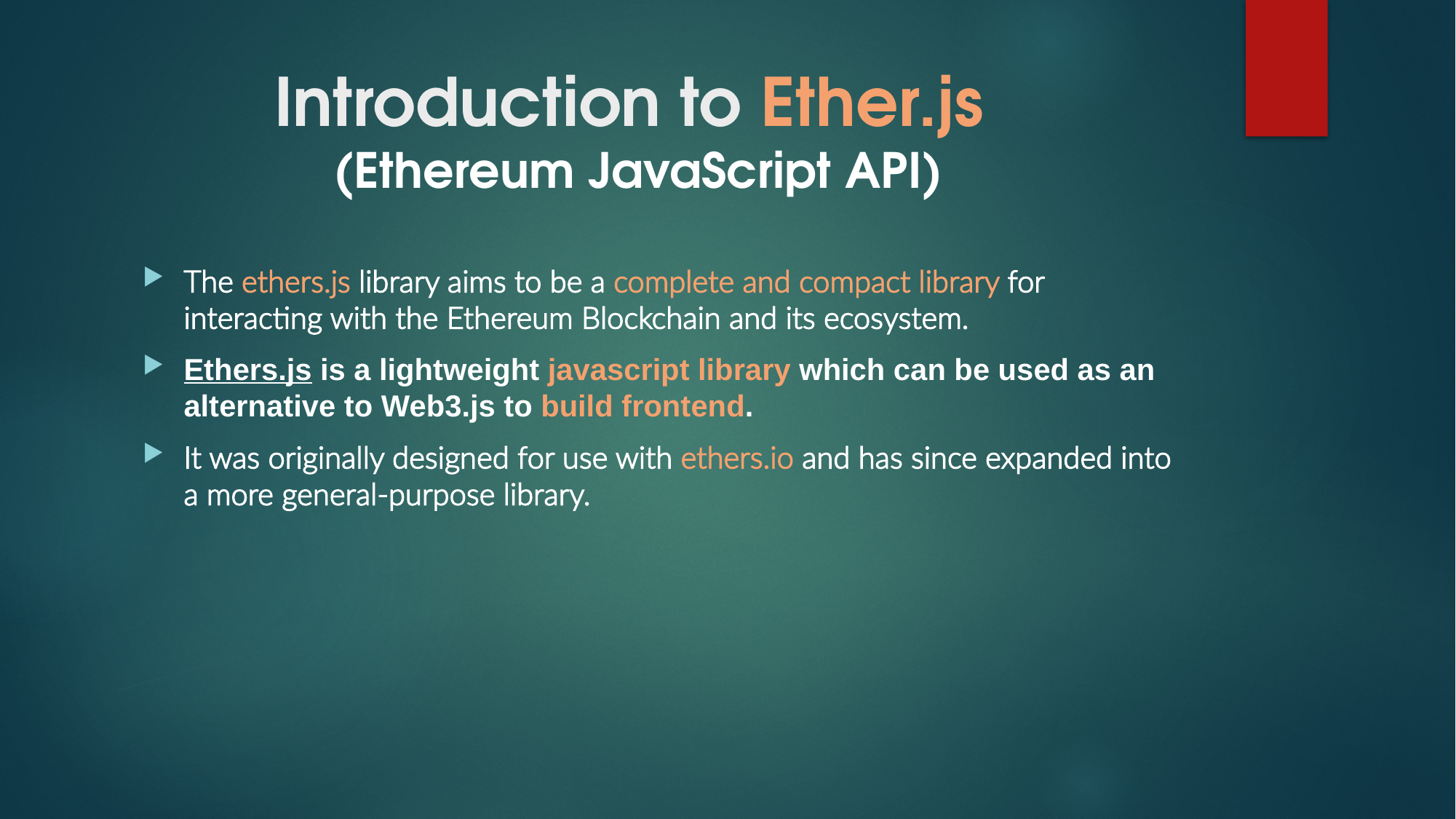

# Introduction to Ether.js (Ethereum JavaScript API)
The ethers.js library aims to be a complete and compact library for interacting with the Ethereum Blockchain and its ecosystem.
Ethers.js is a lightweight javascript library which can be used as an alternative to Web3.js to build frontend.
It was originally designed for use with ethers.io and has since expanded into a more general-purpose library.